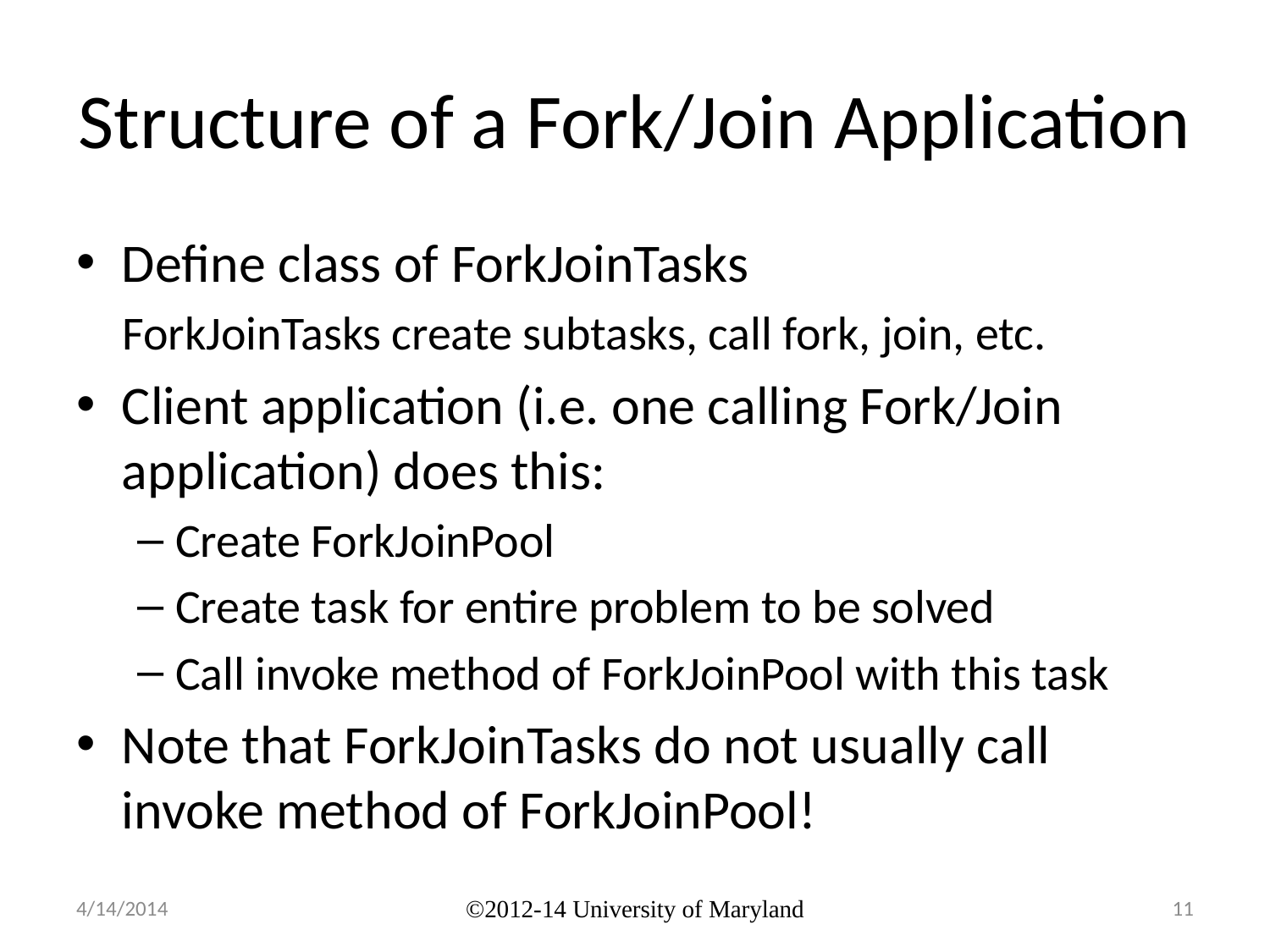

# Structure of a Fork/Join Application
Define class of ForkJoinTasks
ForkJoinTasks create subtasks, call fork, join, etc.
Client application (i.e. one calling Fork/Join application) does this:
Create ForkJoinPool
Create task for entire problem to be solved
Call invoke method of ForkJoinPool with this task
Note that ForkJoinTasks do not usually call invoke method of ForkJoinPool!
4/14/2014
©2012-14 University of Maryland
11